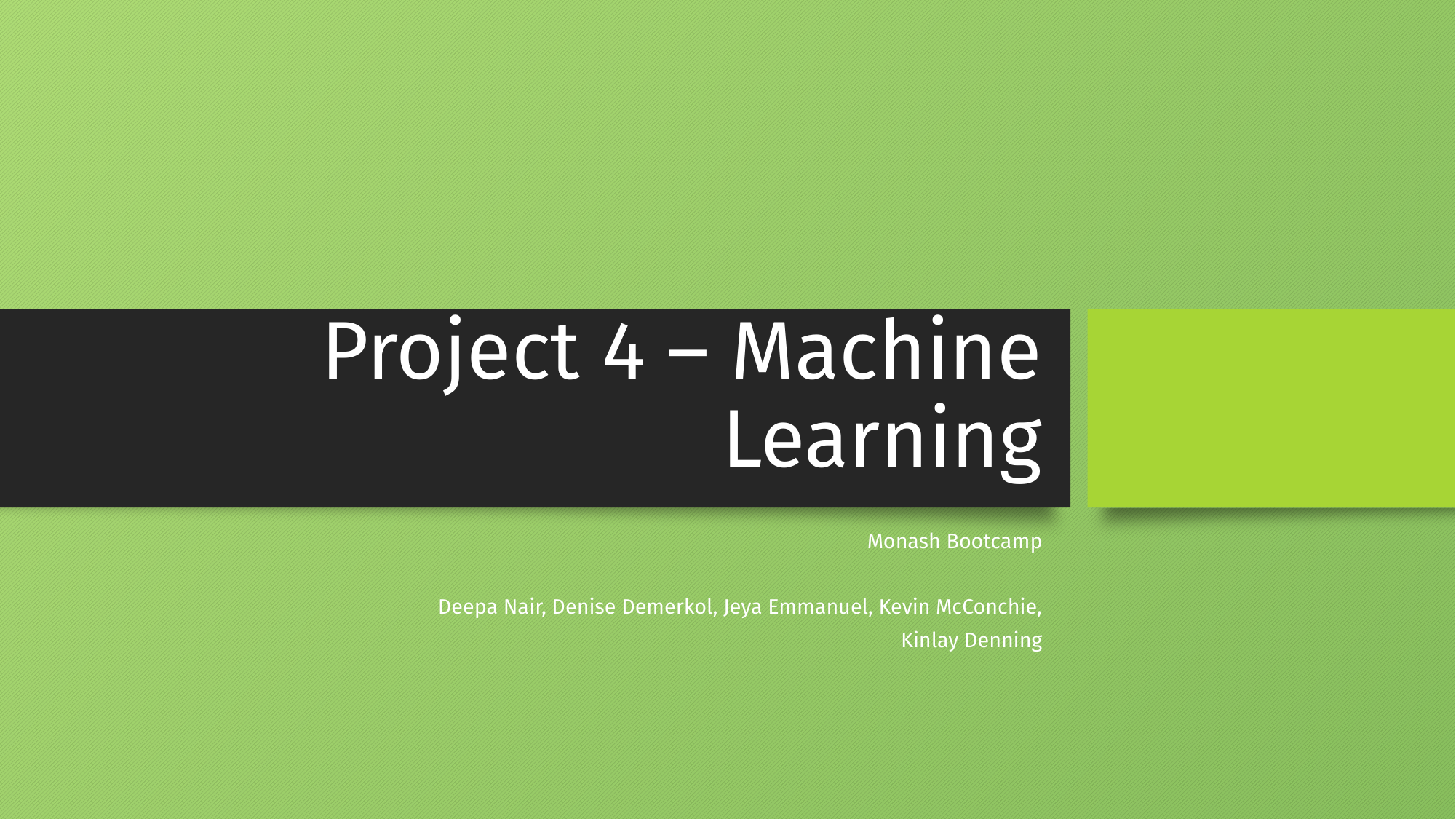

# Project 4 – Machine Learning
Monash Bootcamp

Deepa Nair, Denise Demerkol, Jeya Emmanuel, Kevin McConchie,
                Kinlay Denning